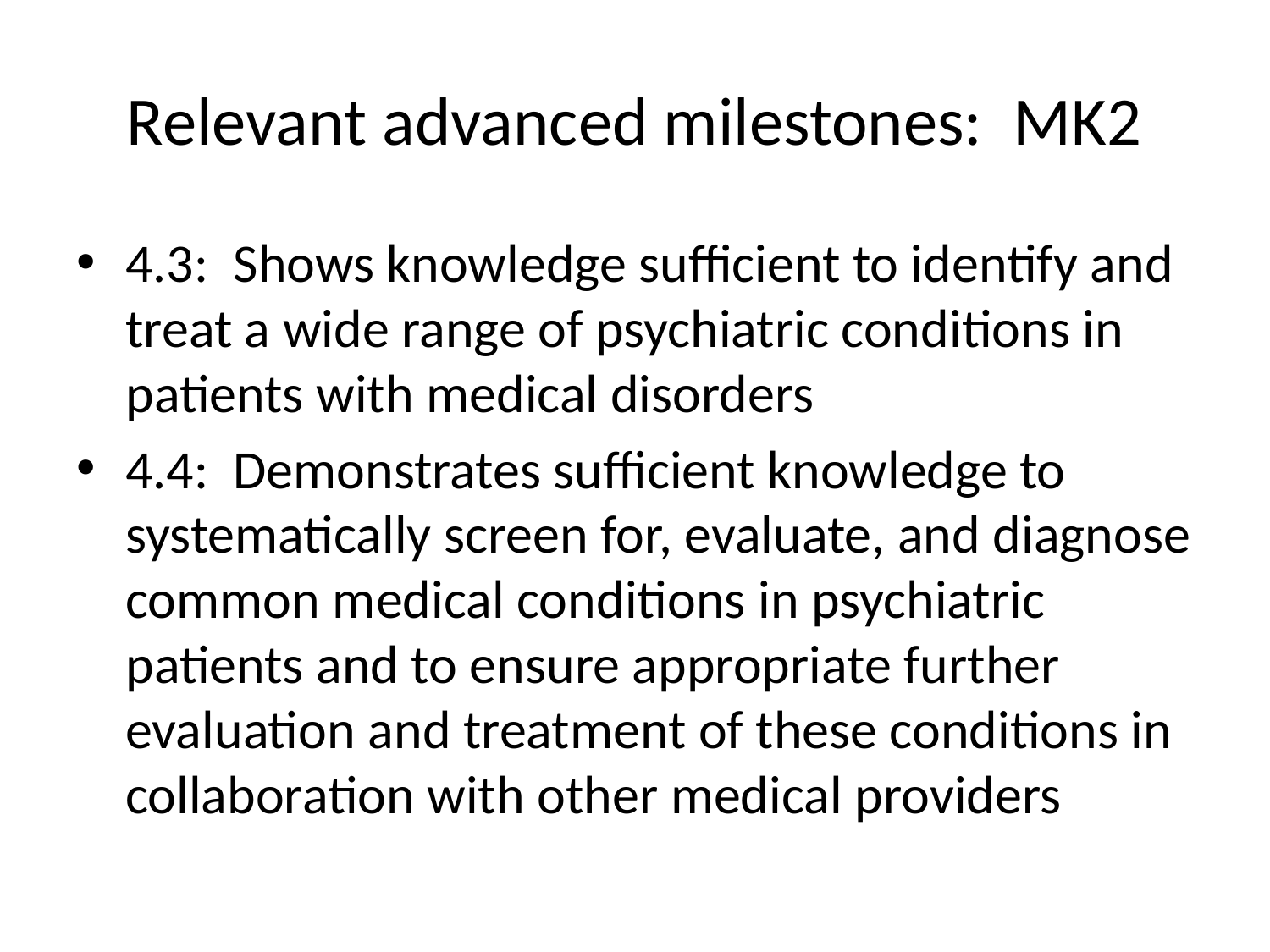

# Relevant advanced milestones:  MK2
4.3:  Shows knowledge sufficient to identify and treat a wide range of psychiatric conditions in patients with medical disorders
4.4:  Demonstrates sufficient knowledge to systematically screen for, evaluate, and diagnose common medical conditions in psychiatric patients and to ensure appropriate further evaluation and treatment of these conditions in collaboration with other medical providers